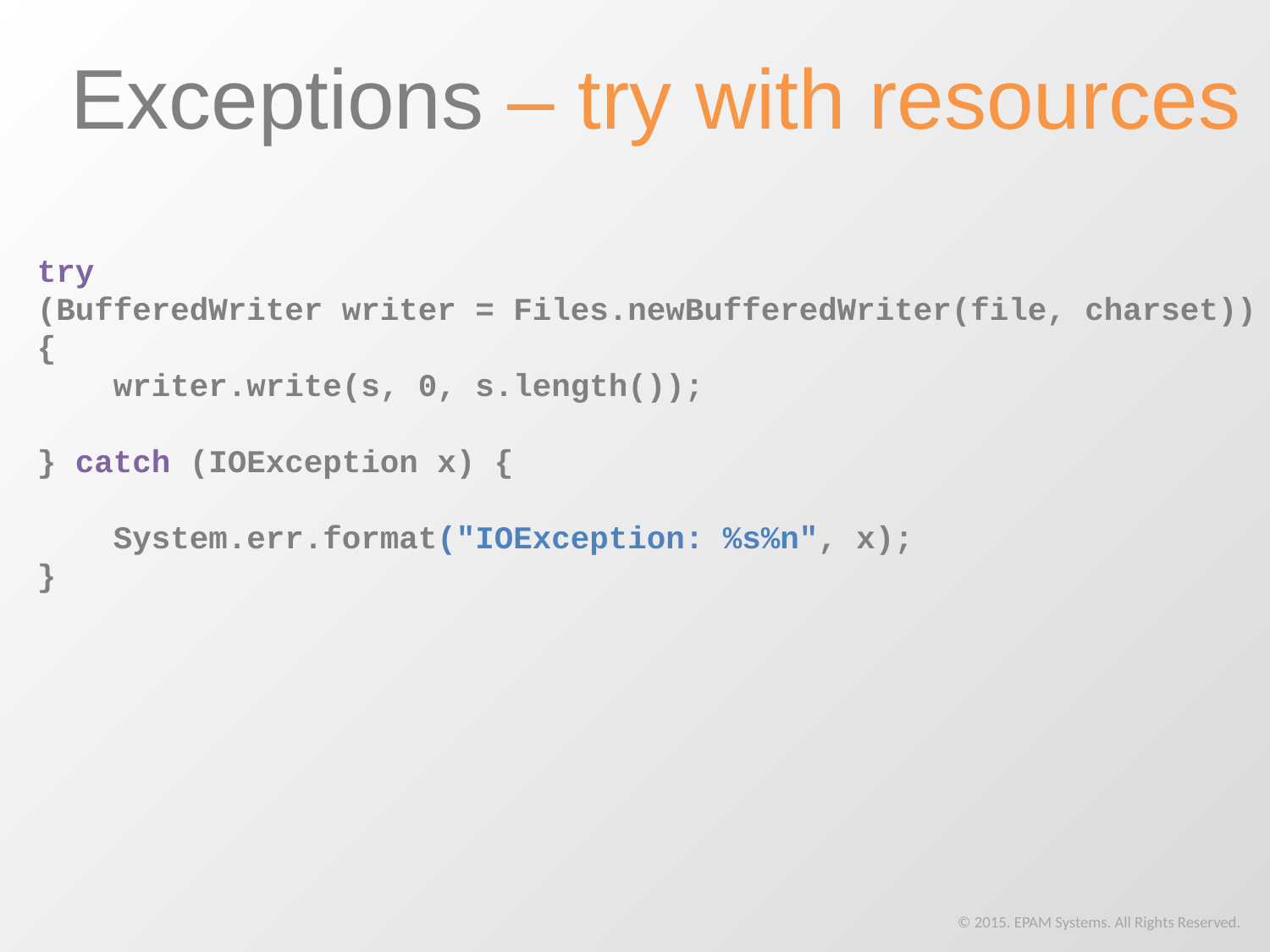

Exceptions – try with resources
try
(BufferedWriter writer = Files.newBufferedWriter(file, charset))
{
    writer.write(s, 0, s.length());

} catch (IOException x) {

    System.err.format("IOException: %s%n", x);
}
© 2015. EPAM Systems. All Rights Reserved.